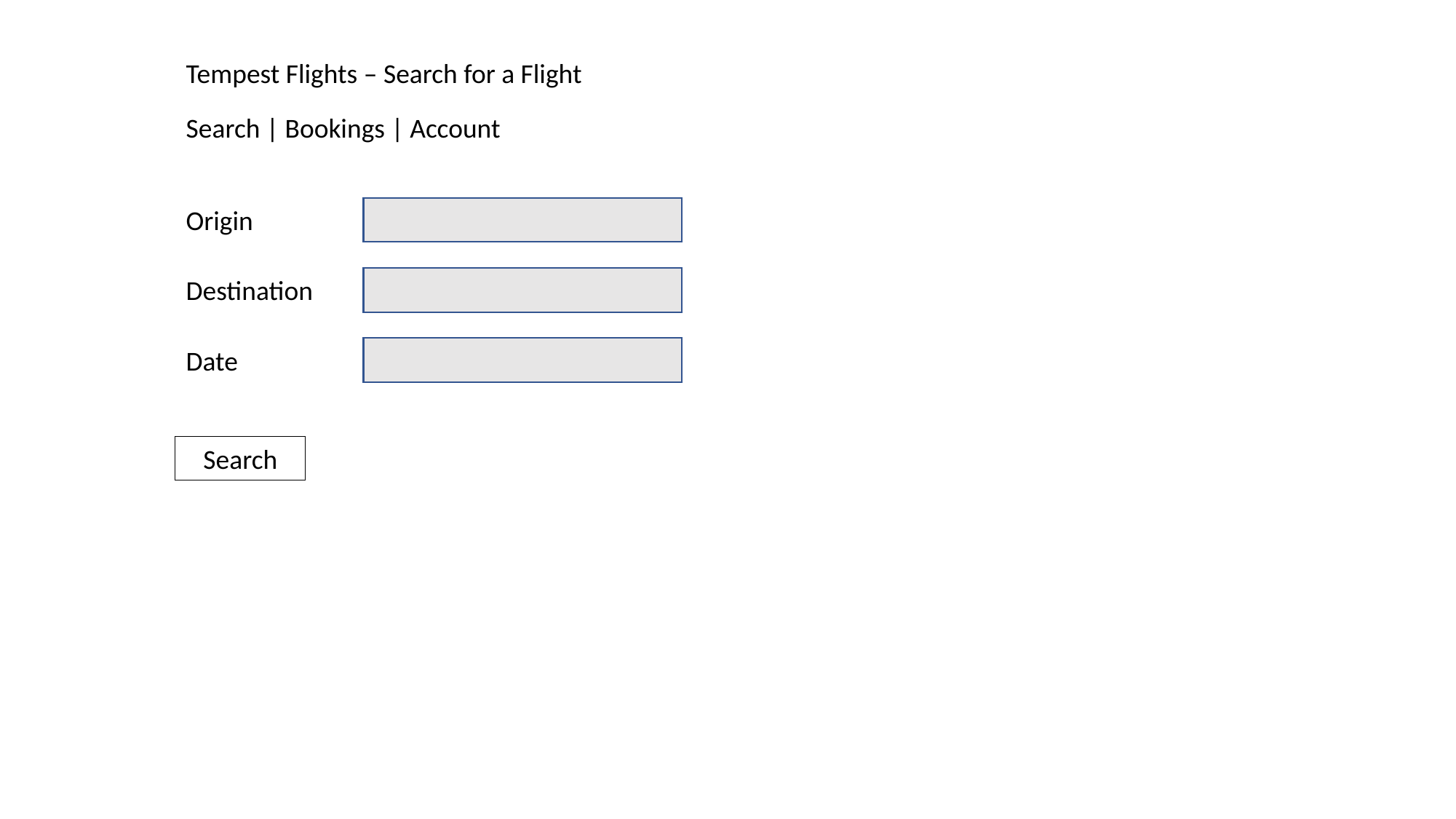

Tempest Flights – Search for a Flight
Search | Bookings | Account
Origin

Destination

Date

Search